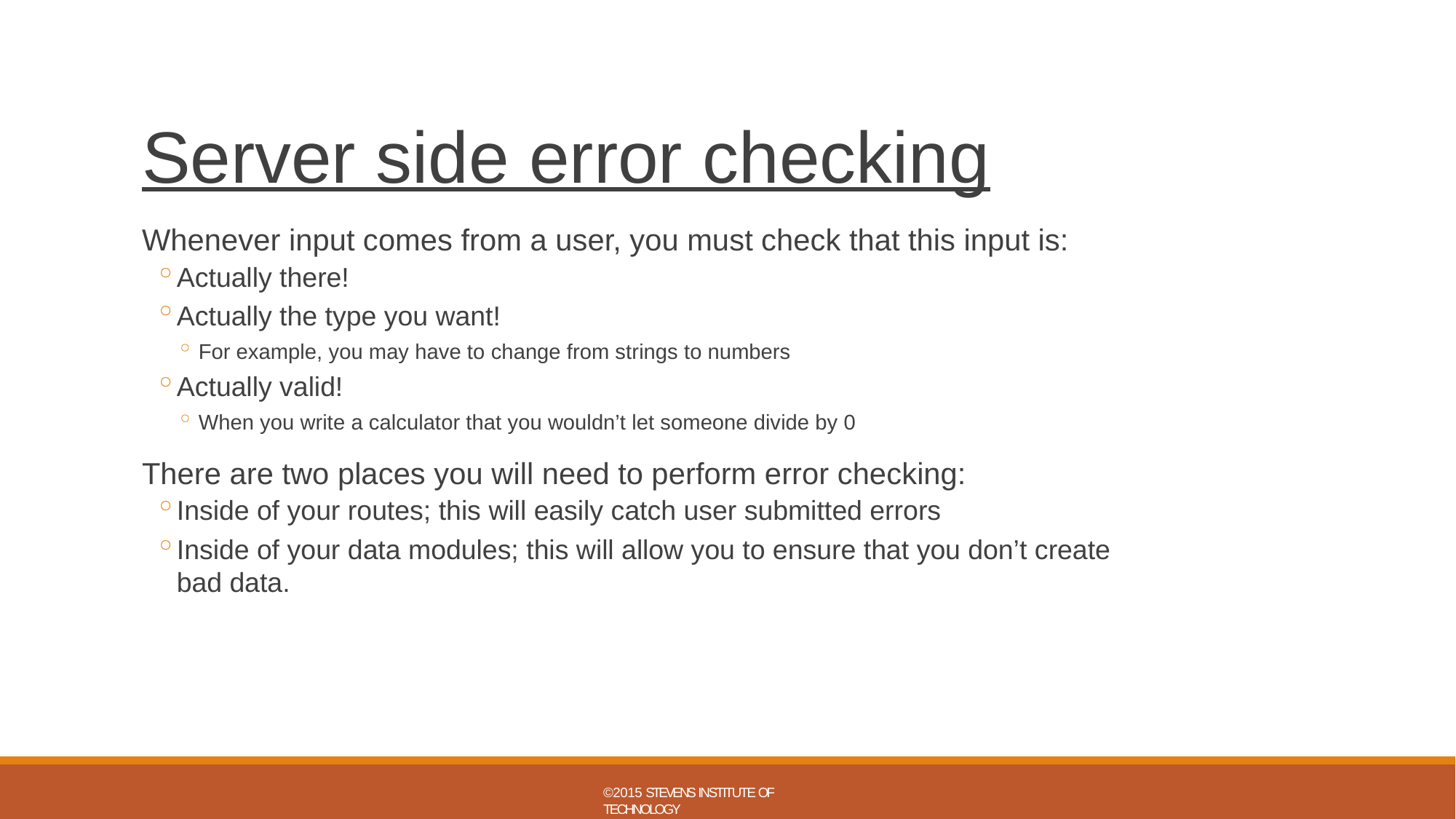

# Server side error checking
Whenever input comes from a user, you must check that this input is:
Actually there!
Actually the type you want!
For example, you may have to change from strings to numbers
Actually valid!
When you write a calculator that you wouldn’t let someone divide by 0
There are two places you will need to perform error checking:
Inside of your routes; this will easily catch user submitted errors
Inside of your data modules; this will allow you to ensure that you don’t create bad data.
©2015 STEVENS INSTITUTE OF TECHNOLOGY